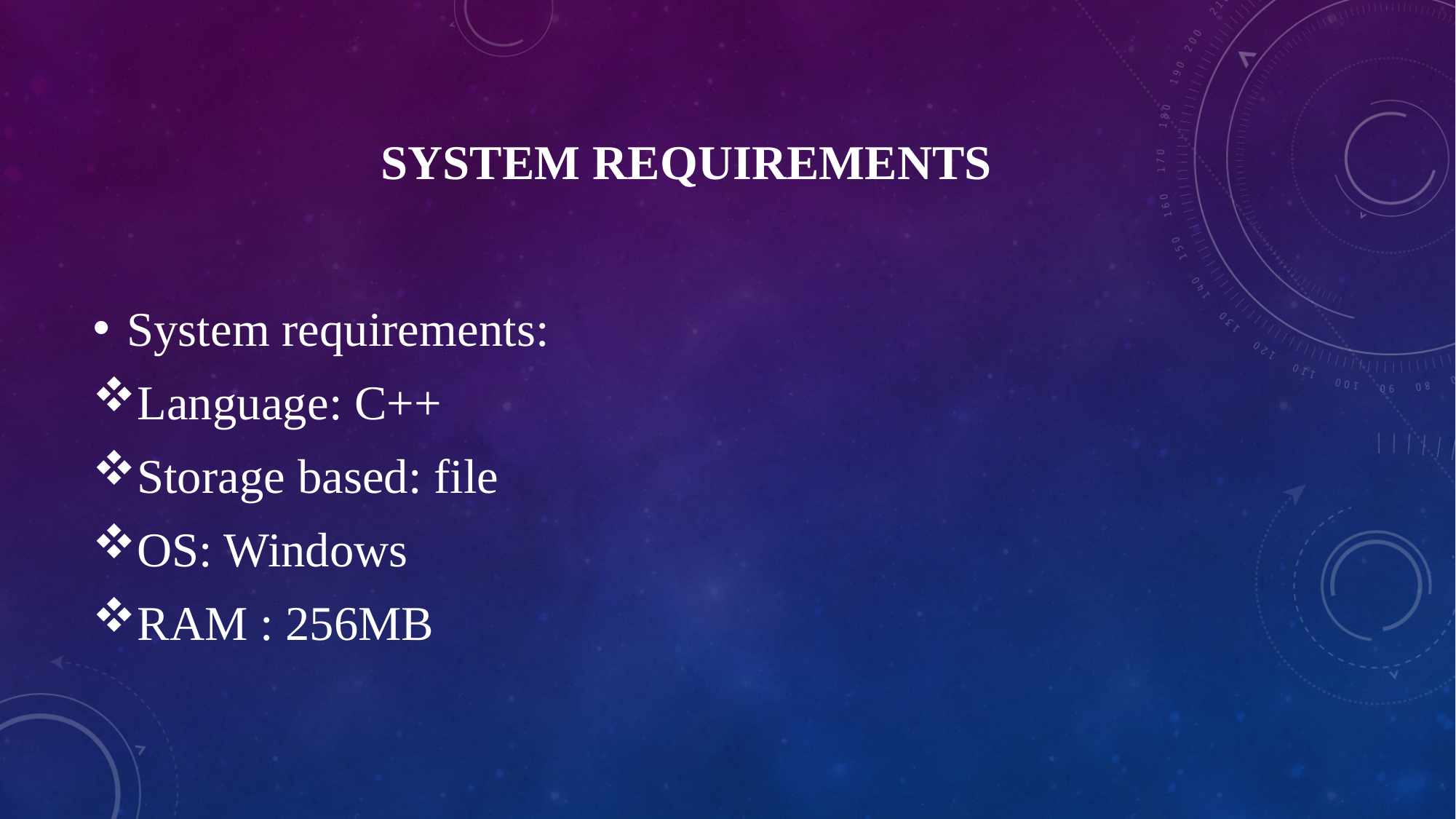

# SYSTEM REQUIREMENTS
System requirements:
Language: C++
Storage based: file
OS: Windows
RAM : 256MB